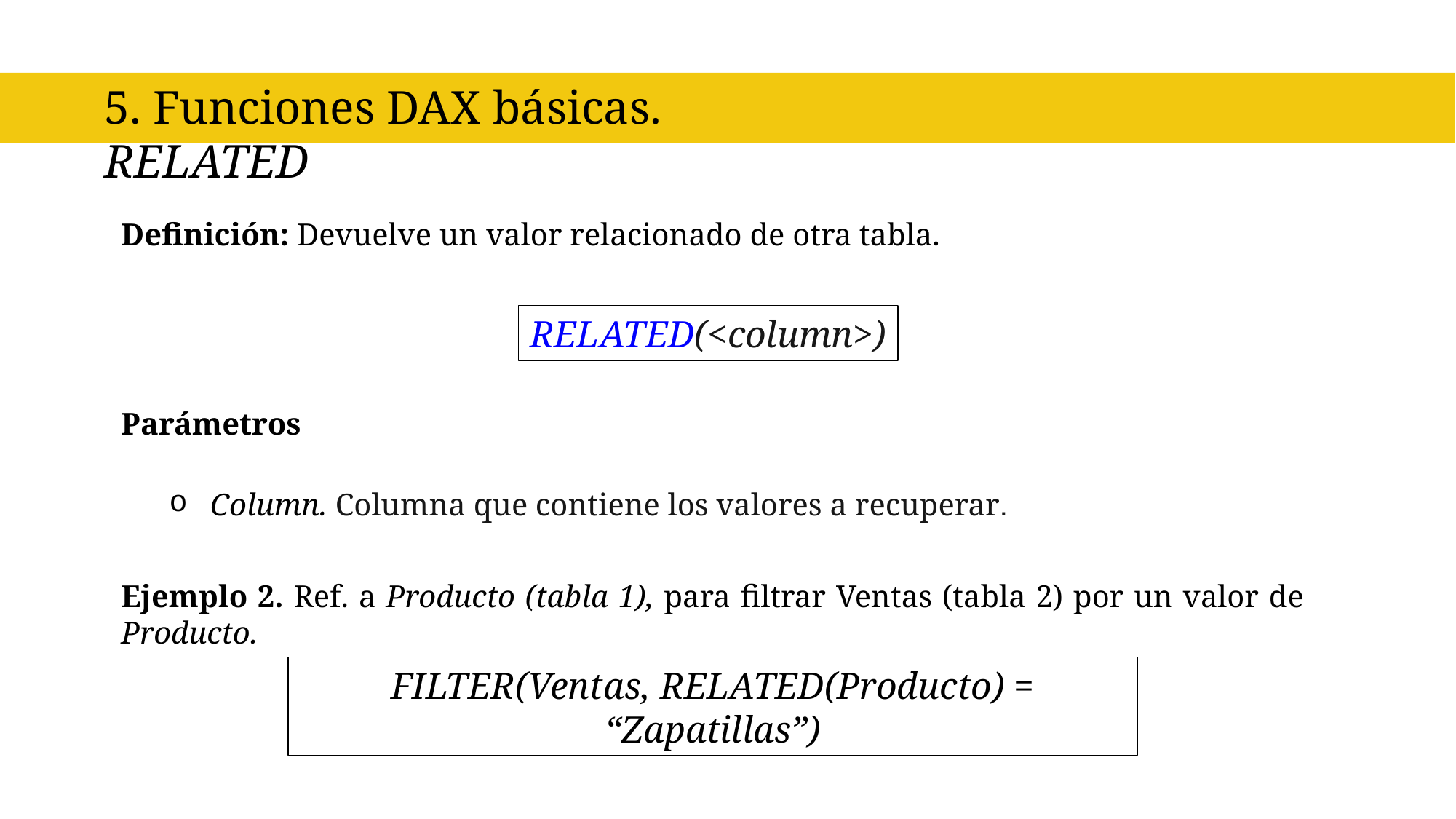

5. Funciones DAX básicas. RELATED
Definición: Devuelve un valor relacionado de otra tabla.
RELATED(<column>)
Parámetros
Column. Columna que contiene los valores a recuperar.
Ejemplo 2. Ref. a Producto (tabla 1), para filtrar Ventas (tabla 2) por un valor de Producto.
FILTER(Ventas, RELATED(Producto) = “Zapatillas”)